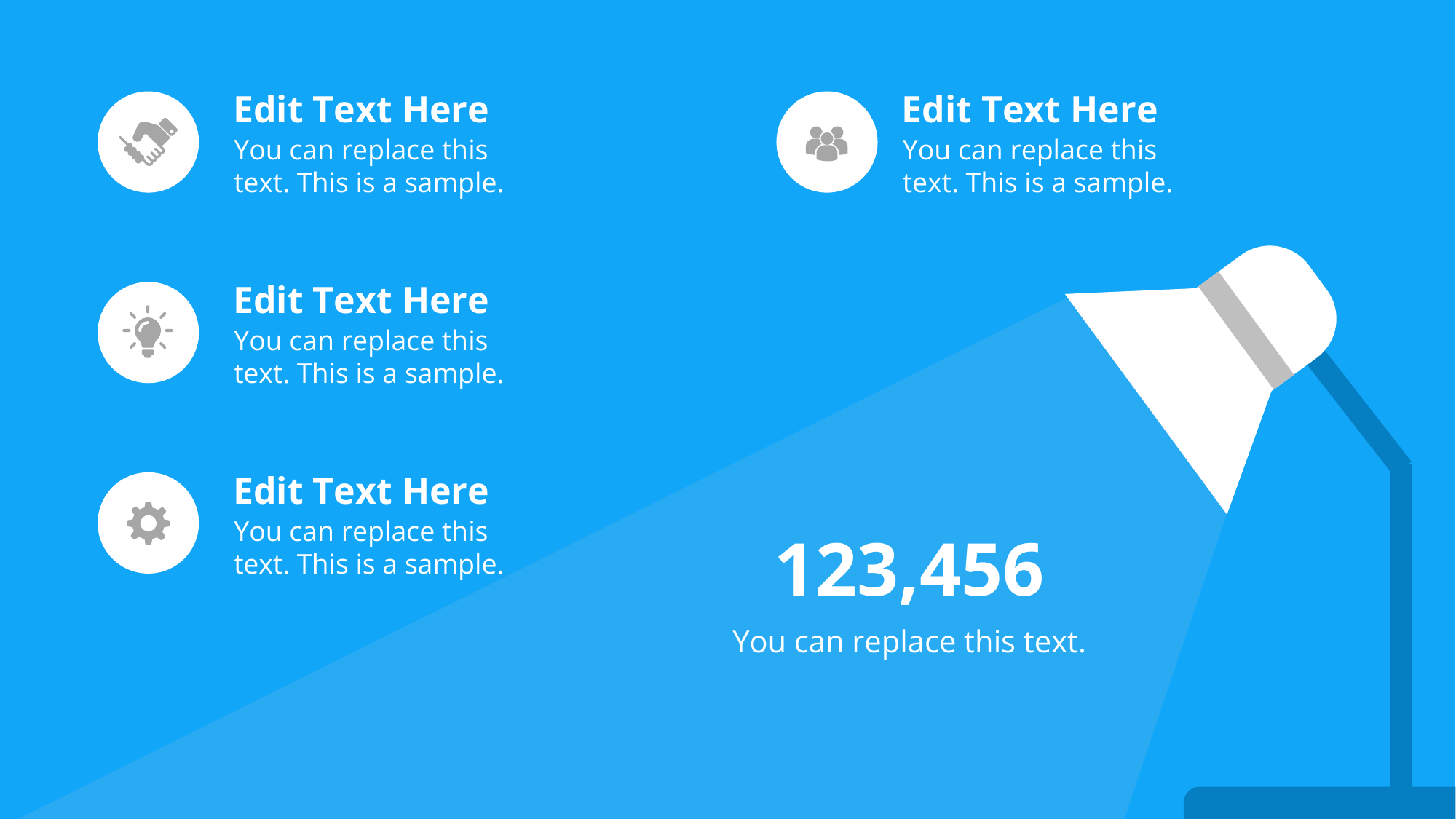

Edit Text Here
You can replace this text. This is a sample.
Edit Text Here
You can replace this text. This is a sample.

Edit Text Here
You can replace this text. This is a sample.

Edit Text Here
You can replace this text. This is a sample.

123,456
You can replace this text.